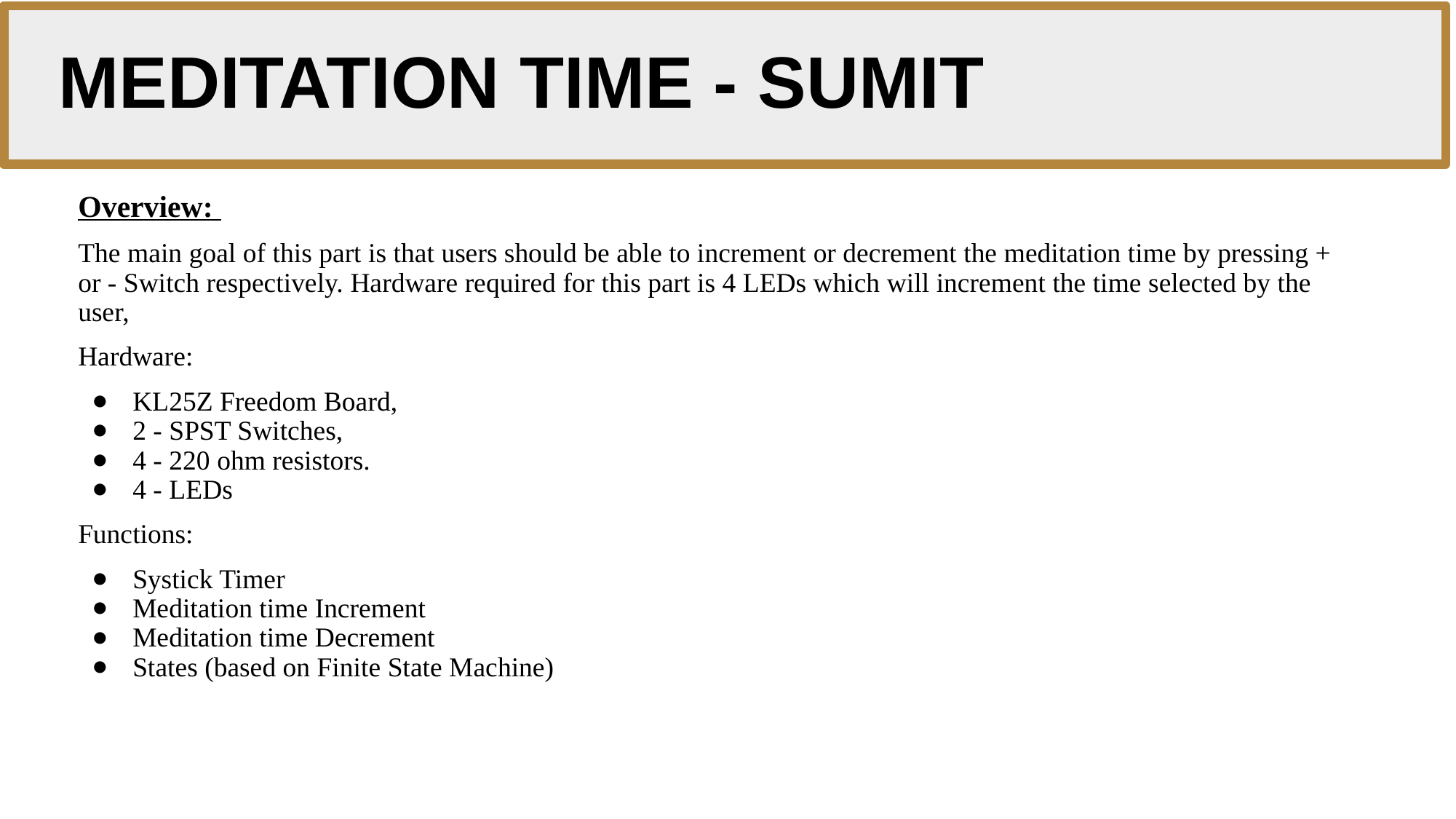

# MEDITATION TIME - SUMIT
Overview:
The main goal of this part is that users should be able to increment or decrement the meditation time by pressing + or - Switch respectively. Hardware required for this part is 4 LEDs which will increment the time selected by the user,
Hardware:
KL25Z Freedom Board,
2 - SPST Switches,
4 - 220 ohm resistors.
4 - LEDs
Functions:
Systick Timer
Meditation time Increment
Meditation time Decrement
States (based on Finite State Machine)